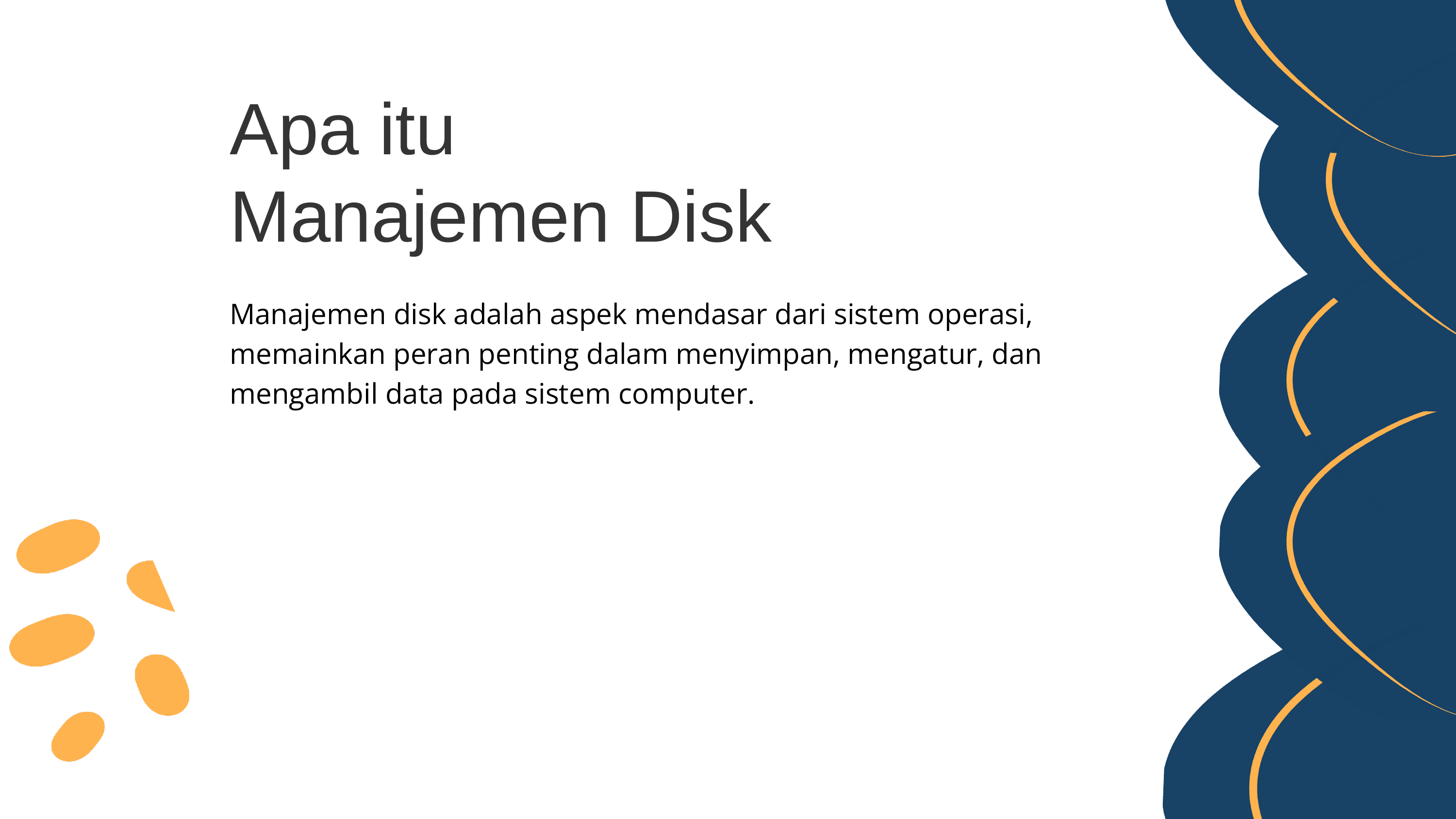

Apa itu
Manajemen Disk

Manajemen disk adalah aspek mendasar dari sistem operasi, memainkan peran penting dalam menyimpan, mengatur, dan mengambil data pada sistem computer.